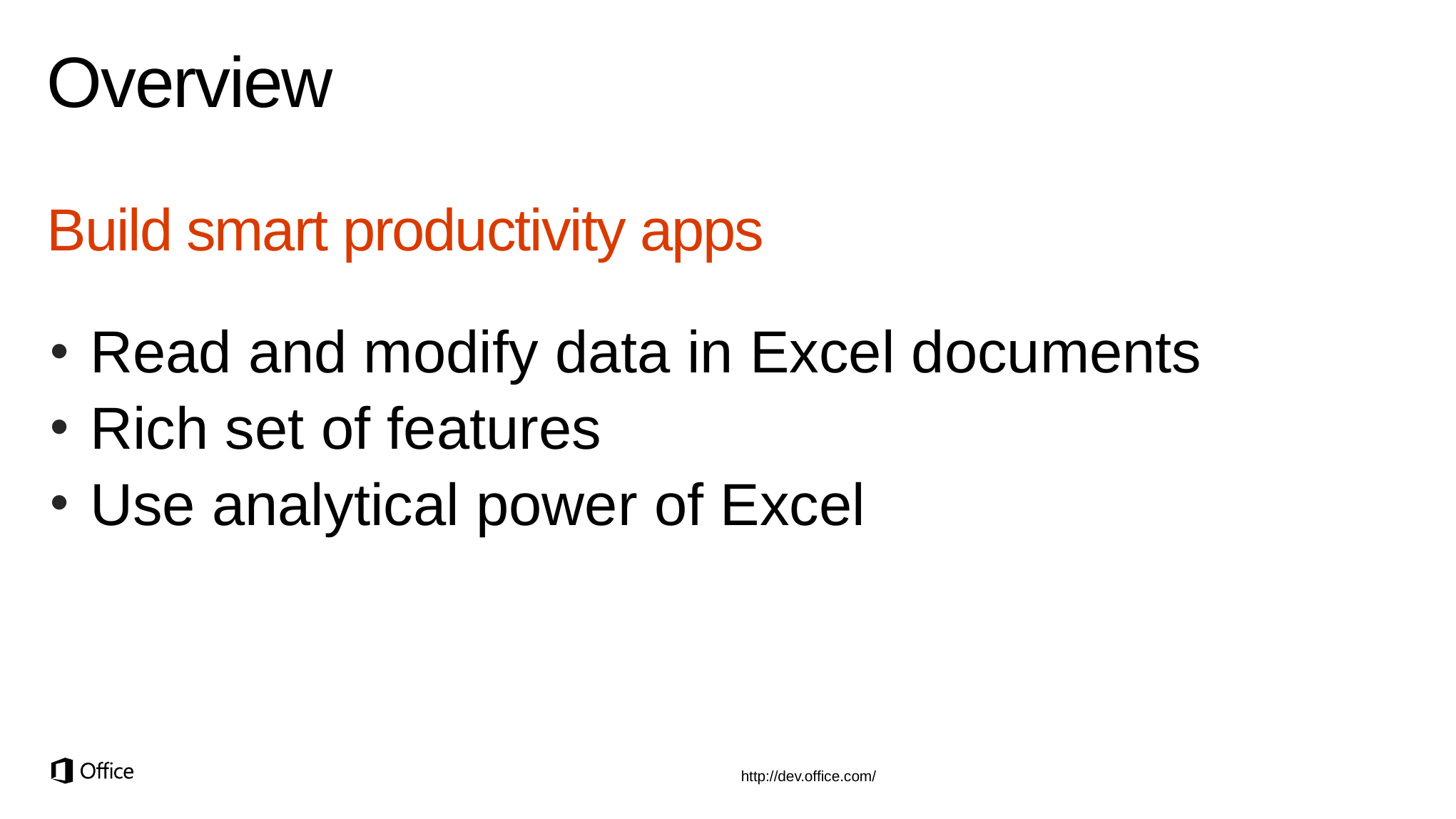

# Overview Build smart productivity apps
Read and modify data in Excel documents
Rich set of features
Use analytical power of Excel